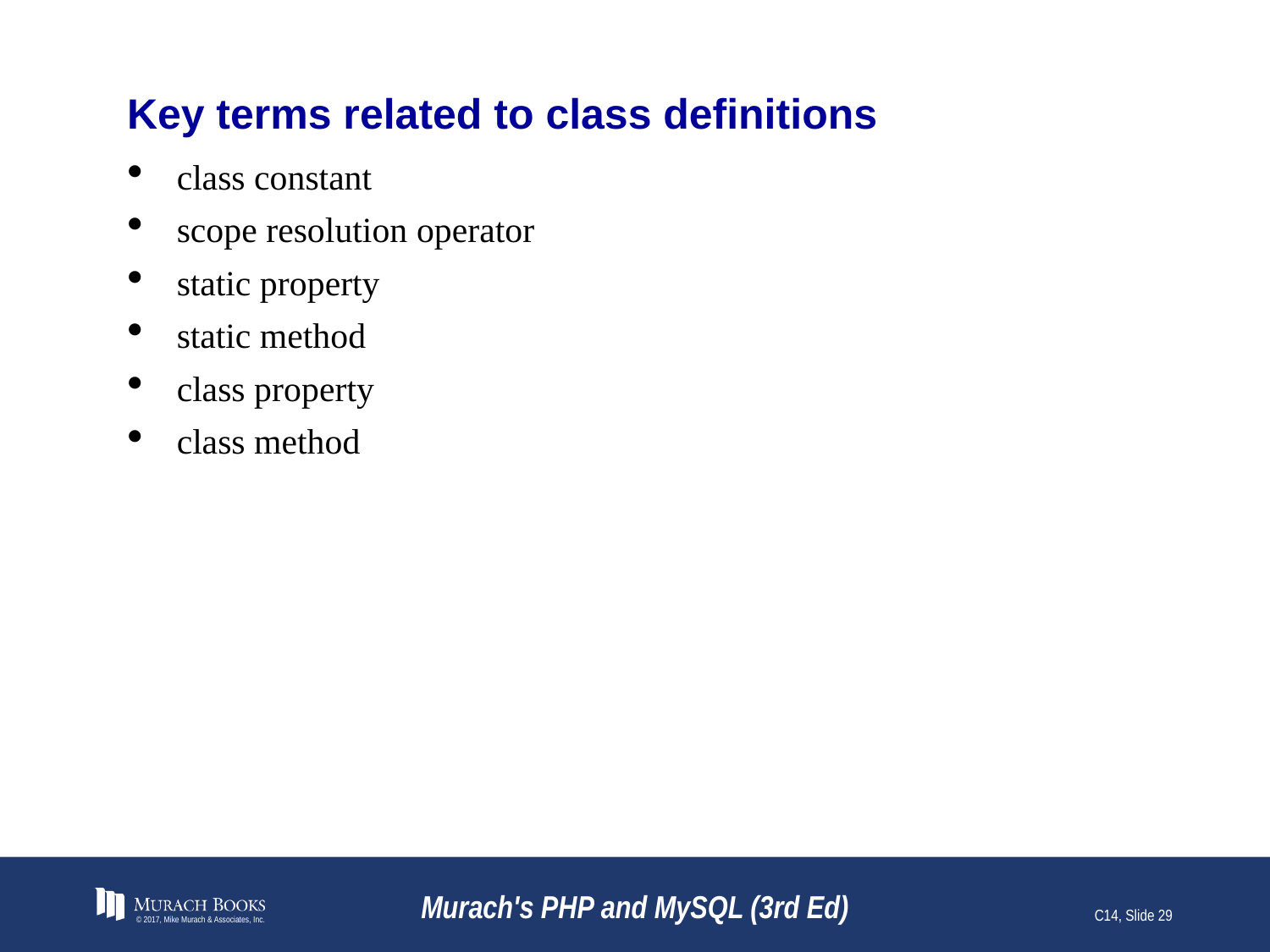

# Key terms related to class definitions
class constant
scope resolution operator
static property
static method
class property
class method

© 2017, Mike Murach & Associates, Inc.
Murach's PHP and MySQL (3rd Ed)

C14, Slide 29